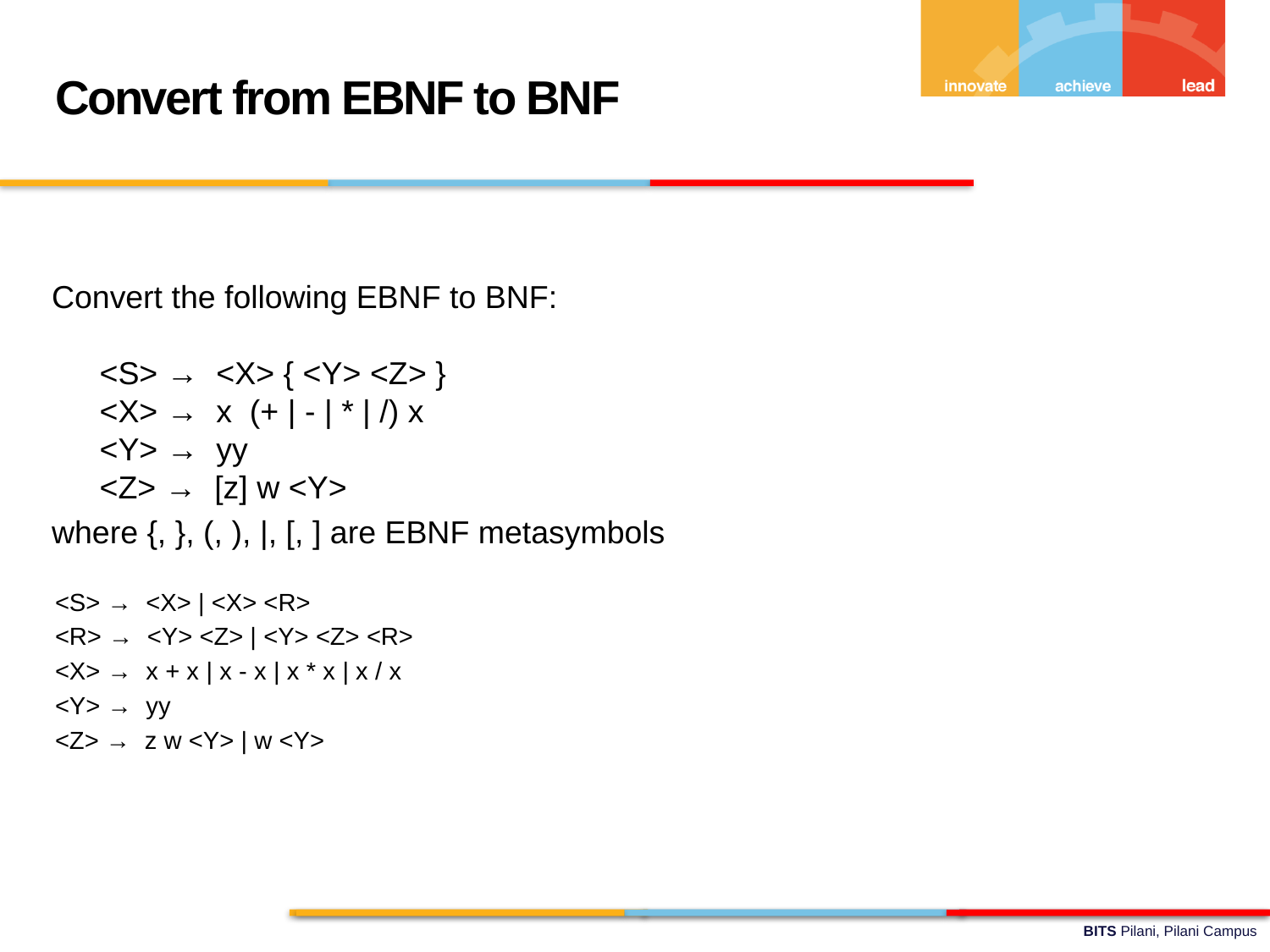

Convert from EBNF to BNF
Convert the following EBNF to BNF:
<S> →  <X> { <Y> <Z> }
<X> →  x  (+ | - | * | /) x
<Y> →  yy
<Z> →  [z] w <Y>
where {, }, (, ), |, [, ] are EBNF metasymbols
<S> →  <X> | <X> <R>
<R> →  <Y> <Z> | <Y> <Z> <R>
<X> →  x + x | x - x | x * x | x / x
<Y> →  yy
<Z> →  z w <Y> | w <Y>